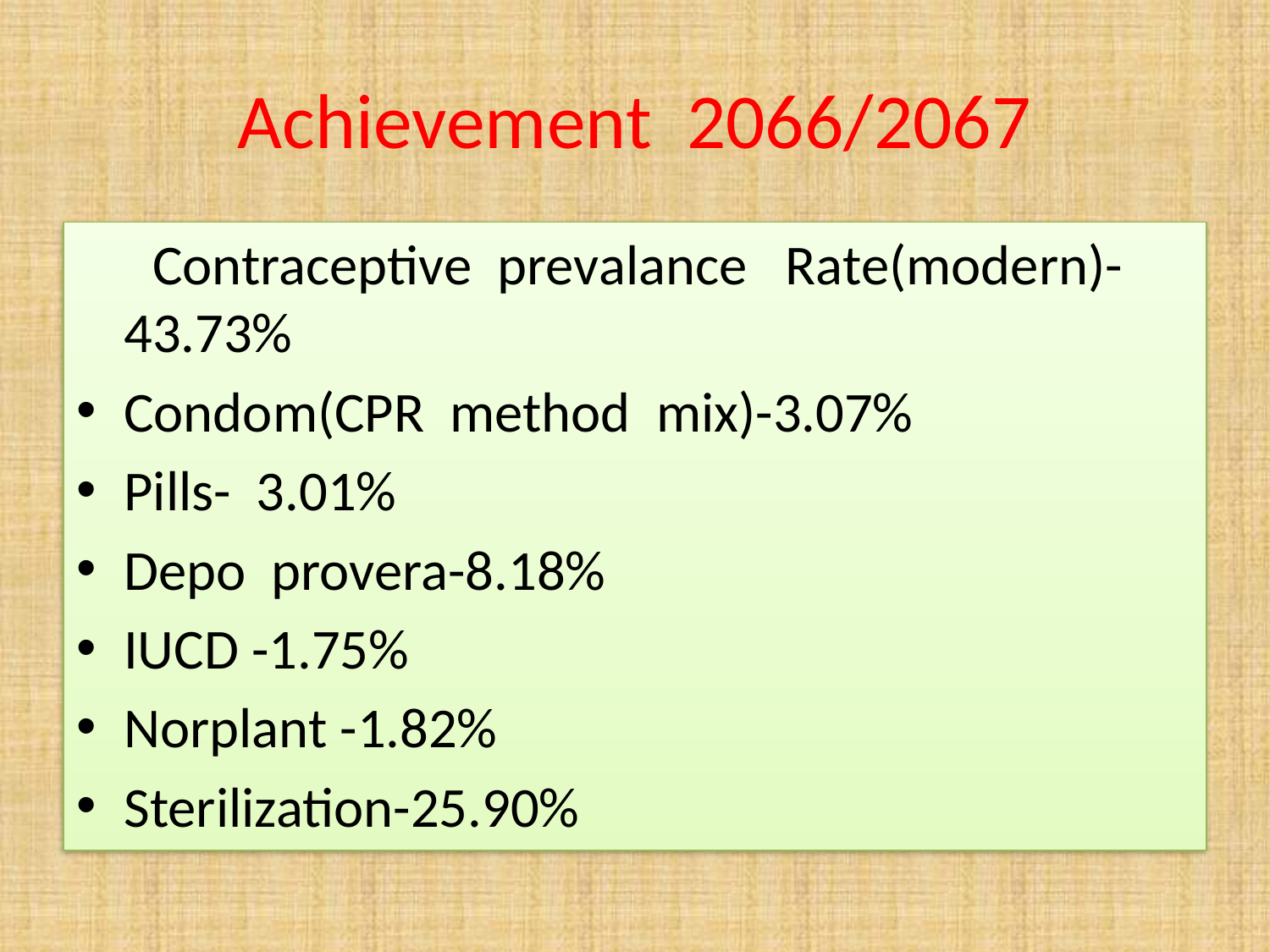

# Achievement  2066/2067
      Contraceptive  prevalance   Rate(modern)-43.73%
Condom(CPR  method  mix)-3.07%
Pills-  3.01%
Depo  provera-8.18%
IUCD -1.75%
Norplant -1.82%
Sterilization-25.90%